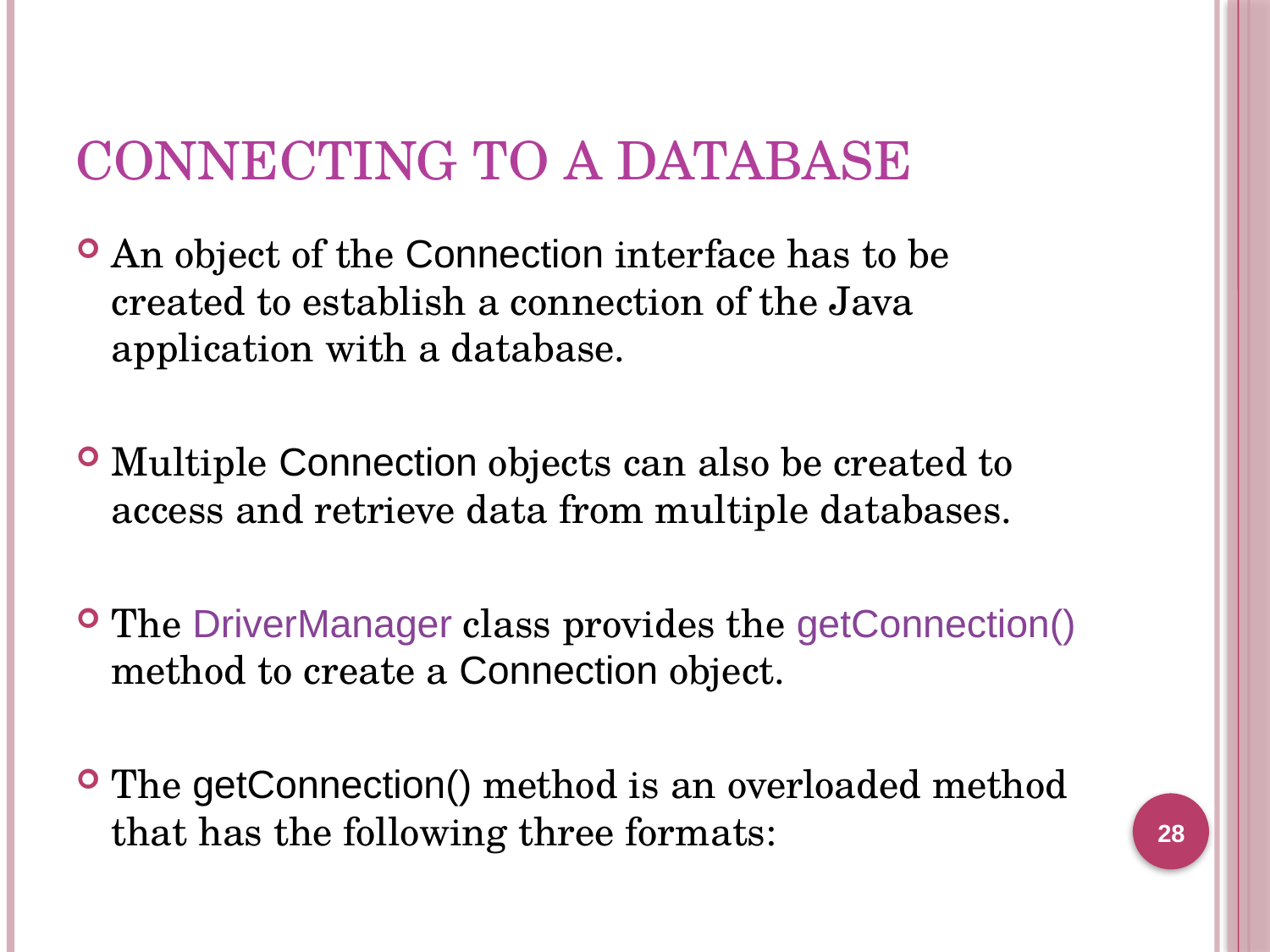

# Connecting to a Database
An object of the Connection interface has to be created to establish a connection of the Java application with a database.

Multiple Connection objects can also be created to access and retrieve data from multiple databases.

The DriverManager class provides the getConnection() method to create a Connection object.

The getConnection() method is an overloaded method that has the following three formats:
28